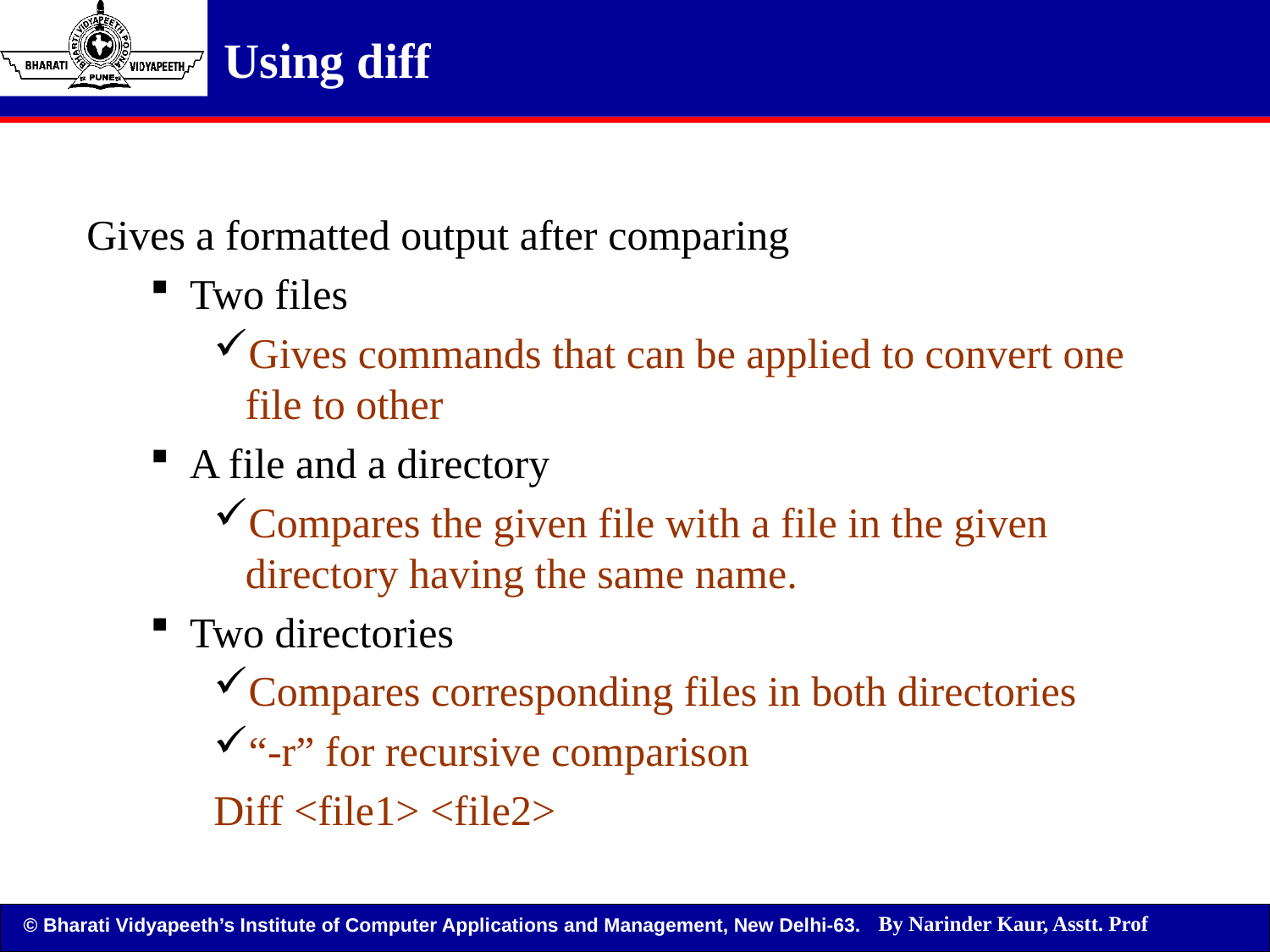

Using diff
Gives a formatted output after comparing
Two files
Gives commands that can be applied to convert one file to other
A file and a directory
Compares the given file with a file in the given directory having the same name.
Two directories
Compares corresponding files in both directories
“-r” for recursive comparison
Diff <file1> <file2>